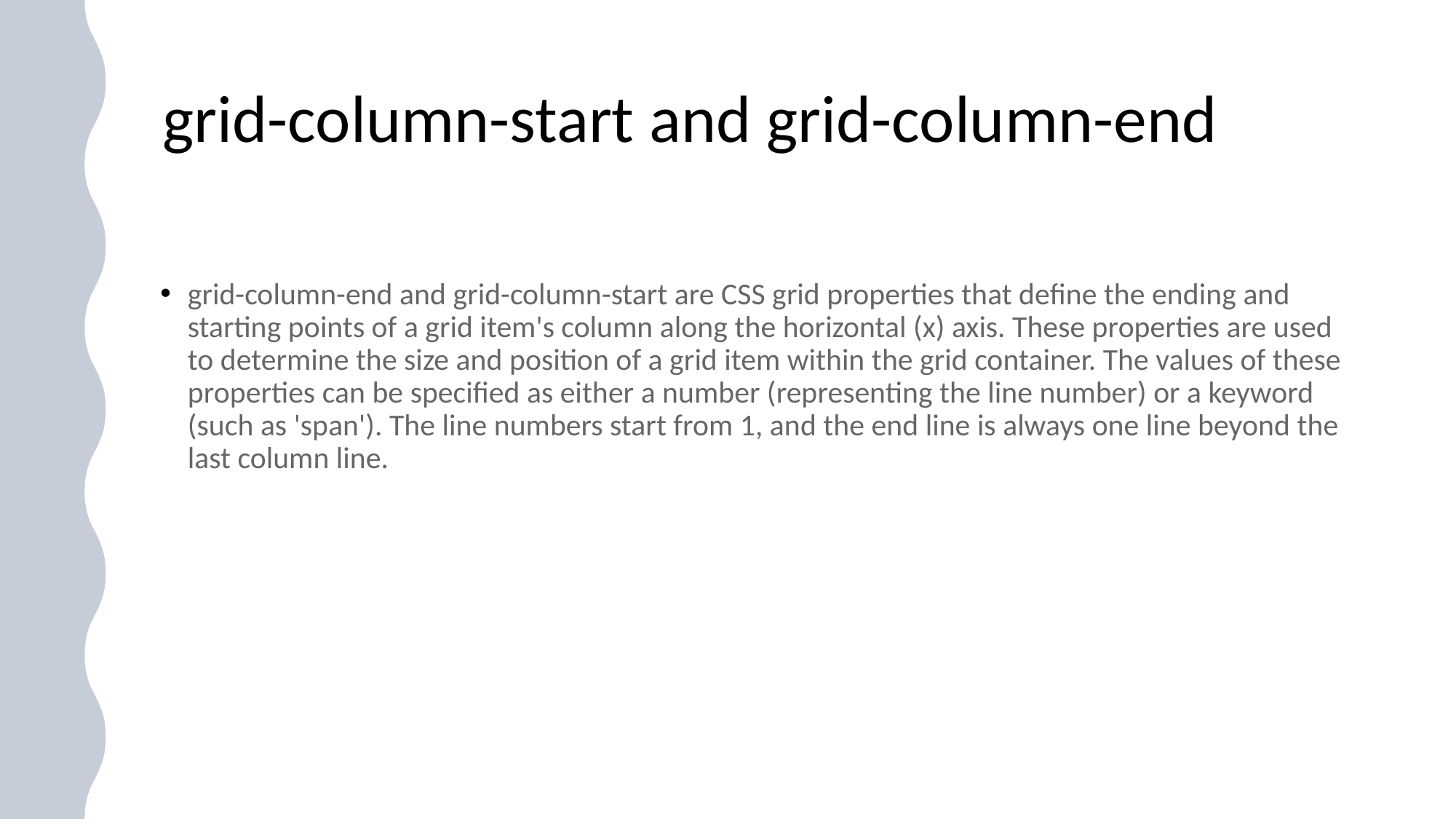

# grid-column-start and grid-column-end
grid-column-end and grid-column-start are CSS grid properties that define the ending and starting points of a grid item's column along the horizontal (x) axis. These properties are used to determine the size and position of a grid item within the grid container. The values of these properties can be specified as either a number (representing the line number) or a keyword (such as 'span'). The line numbers start from 1, and the end line is always one line beyond the last column line.